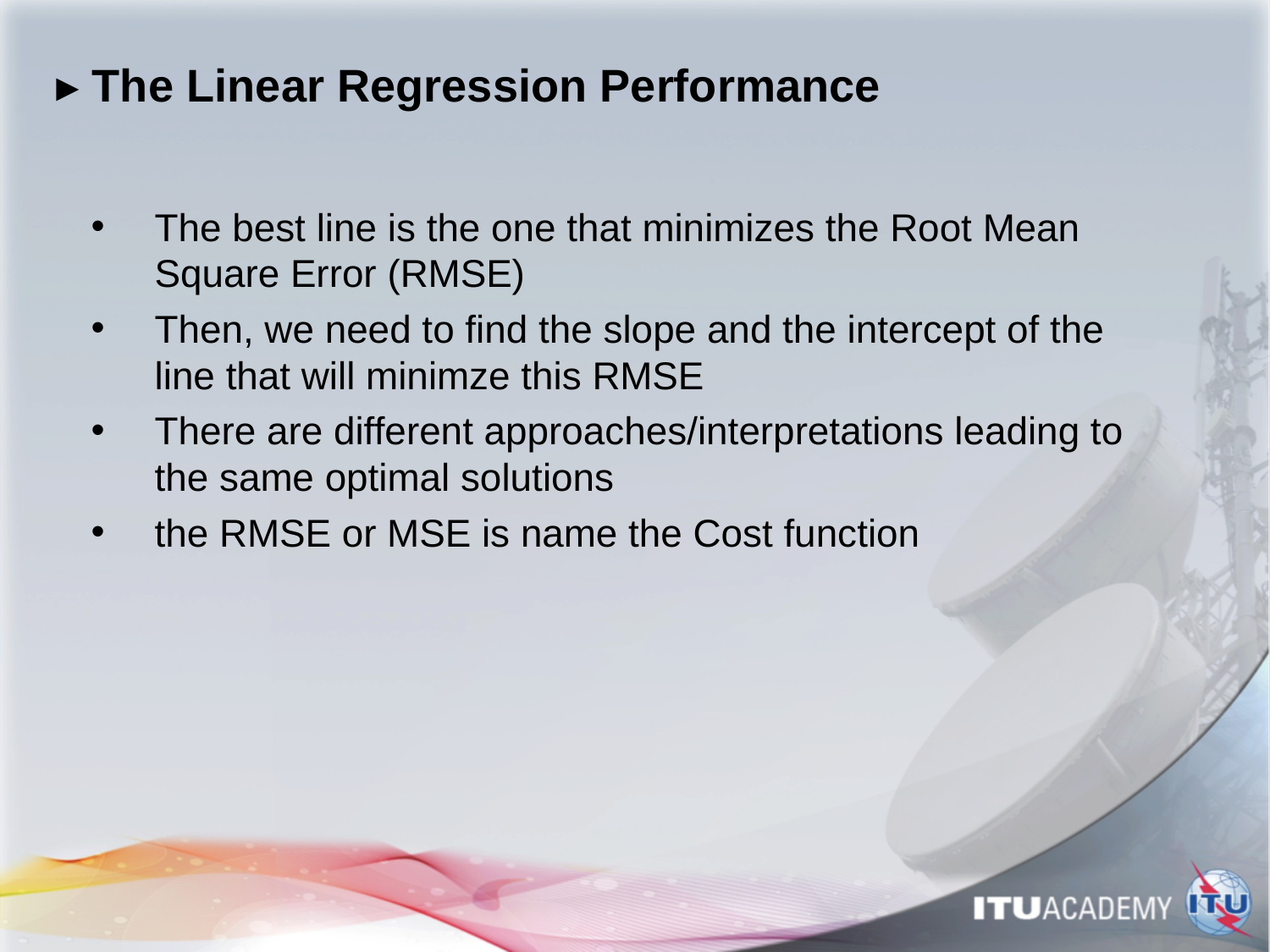

# ▸ The Linear Regression Performance
The best line is the one that minimizes the Root Mean Square Error (RMSE)
Then, we need to find the slope and the intercept of the line that will minimze this RMSE
There are different approaches/interpretations leading to the same optimal solutions
the RMSE or MSE is name the Cost function